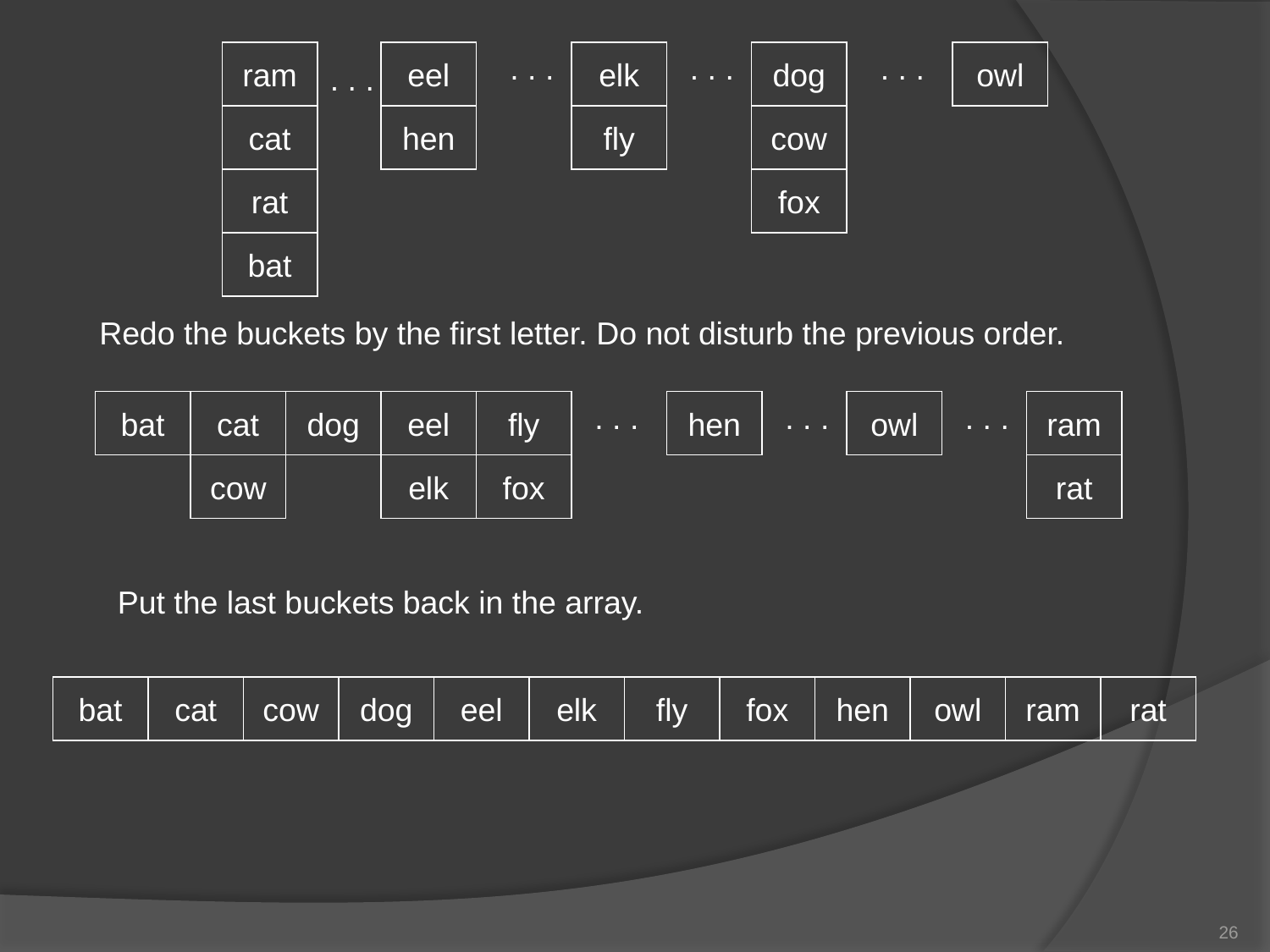

ram
eel
. . .
elk
. . .
dog
. . .
owl
. . .
cat
hen
fly
cow
rat
fox
bat
Redo the buckets by the first letter. Do not disturb the previous order.
bat
cat
dog
eel
fly
. . .
hen
. . .
owl
. . .
ram
cow
elk
fox
rat
Put the last buckets back in the array.
bat
cat
cow
dog
eel
elk
fly
fox
hen
owl
ram
rat
26